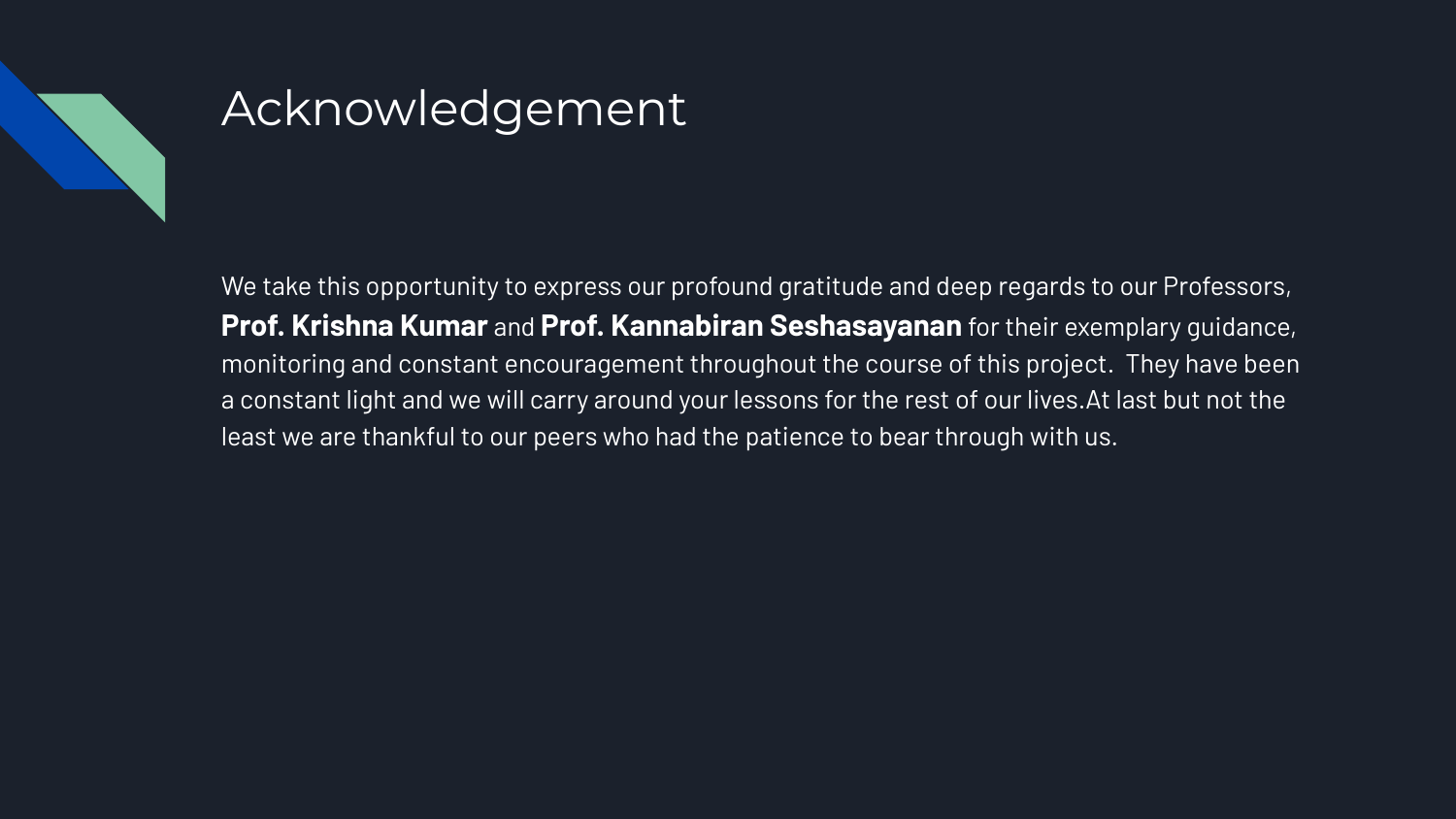

# Acknowledgement
We take this opportunity to express our profound gratitude and deep regards to our Professors, Prof. Krishna Kumar and Prof. Kannabiran Seshasayanan for their exemplary guidance, monitoring and constant encouragement throughout the course of this project.  They have been a constant light and we will carry around your lessons for the rest of our lives.At last but not the least we are thankful to our peers who had the patience to bear through with us.